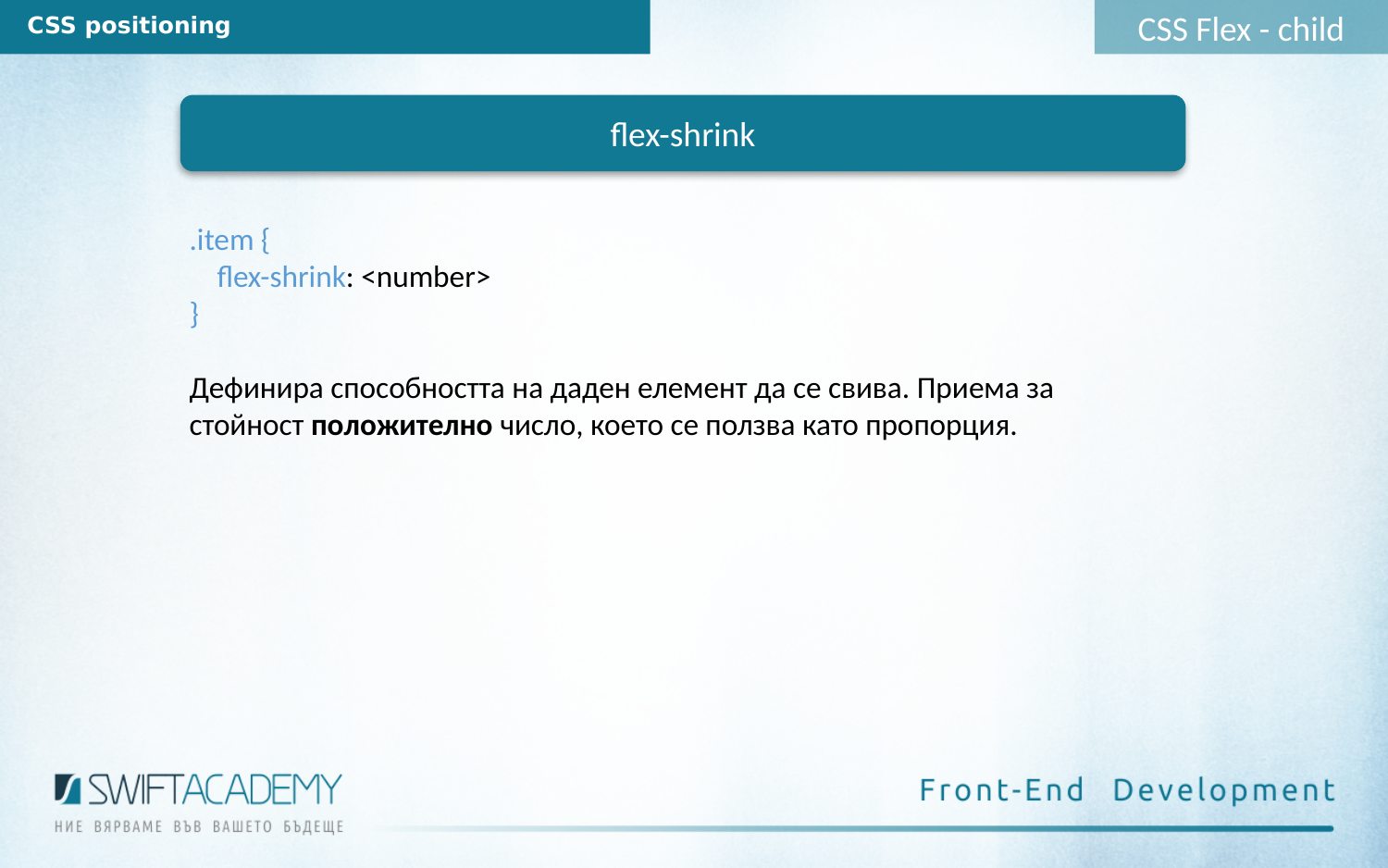

CSS Flex - child
CSS positioning
flex-shrink
.item {
    flex-shrink: <number>
}

Дефинира способността на даден елемент да се свива. Приема за стойност положително число, което се ползва като пропорция.